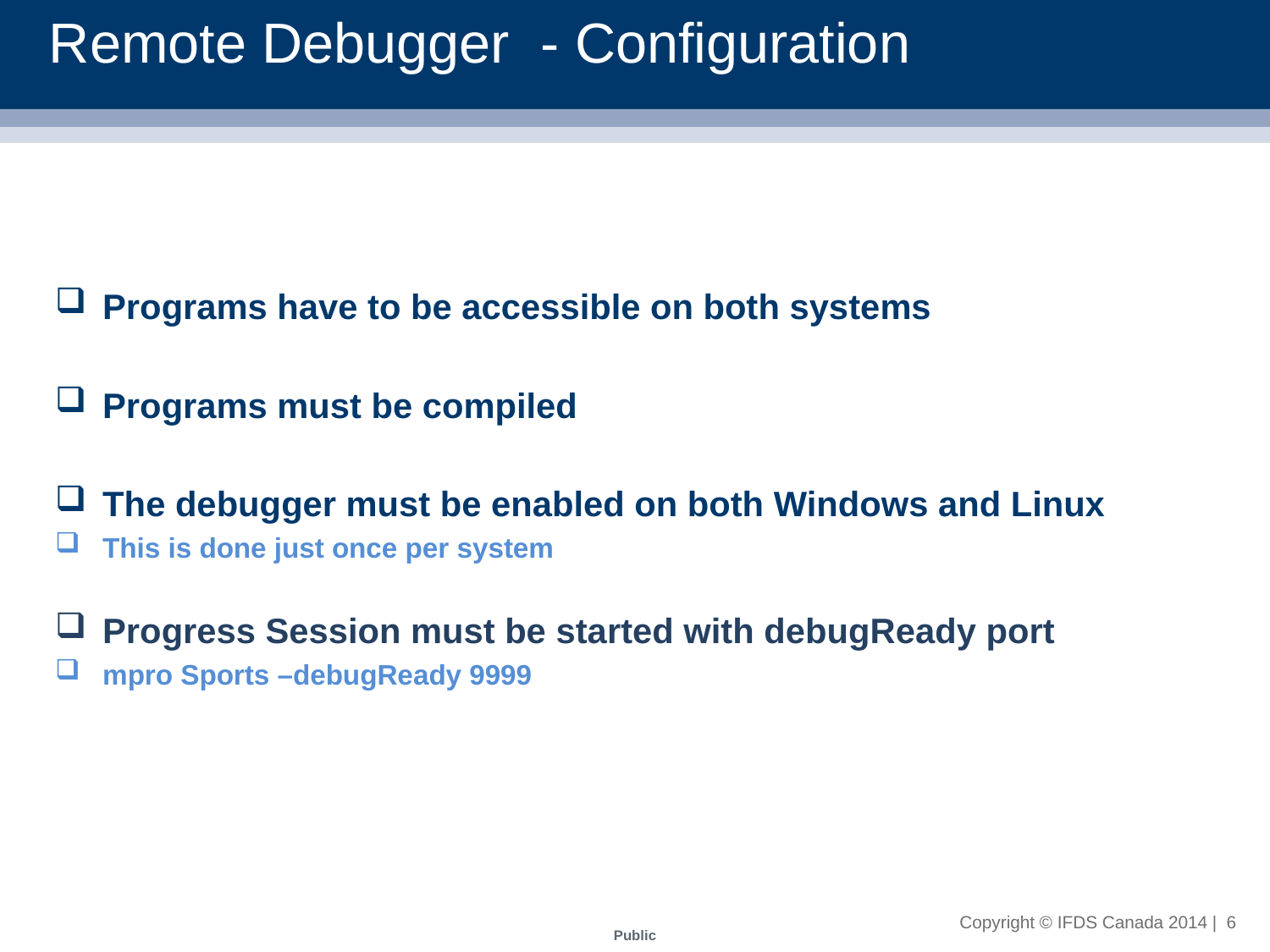

# Remote Debugger  - Configuration

Programs have to be accessible on both systems

Programs must be compiled

The debugger must be enabled on both Windows and Linux
This is done just once per system

Progress Session must be started with debugReady port
mpro Sports –debugReady 9999

Public